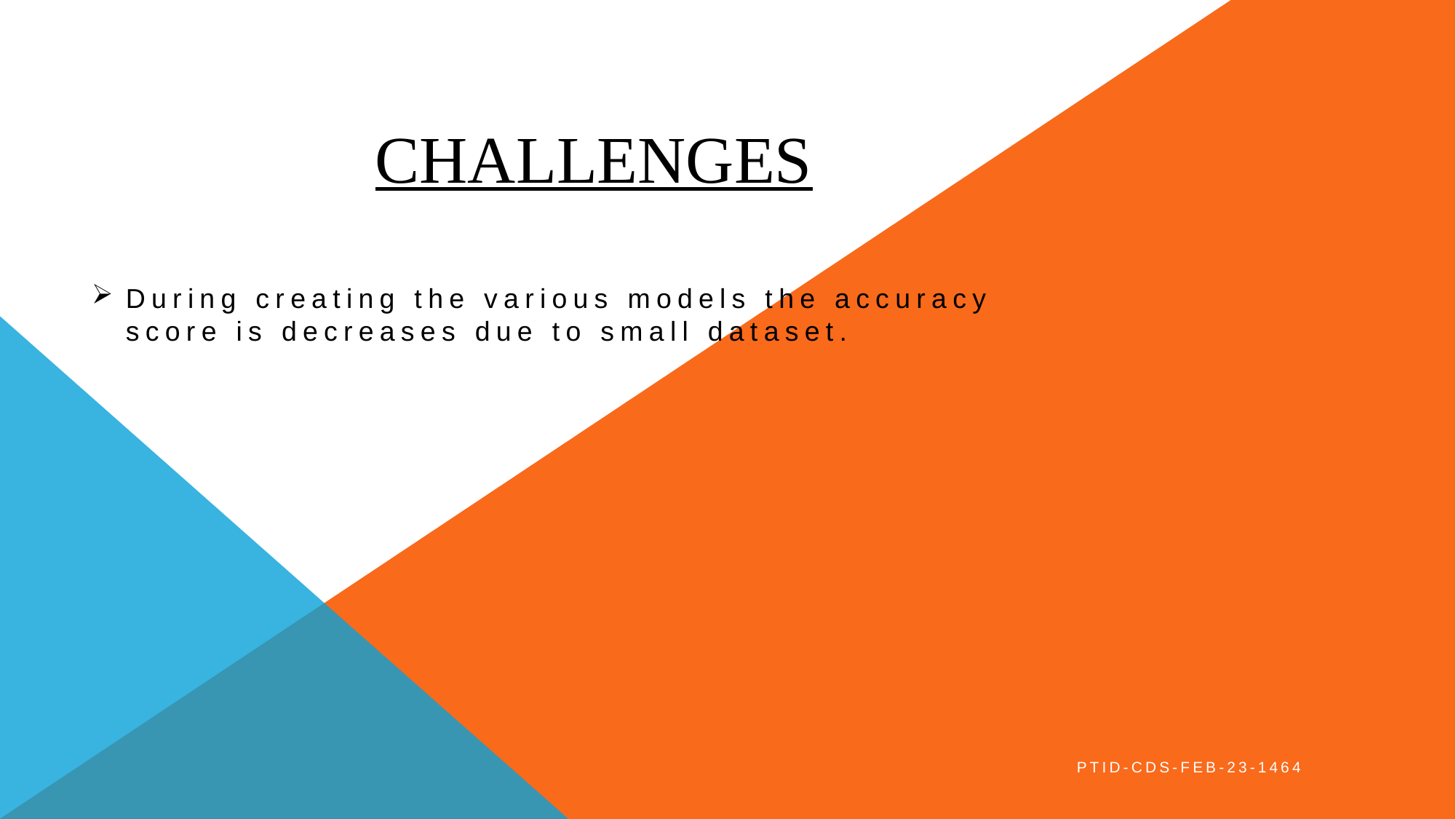

# Challenges
During creating the various models the accuracy score is decreases due to small dataset.
PTID-CDS-FEB-23-1464